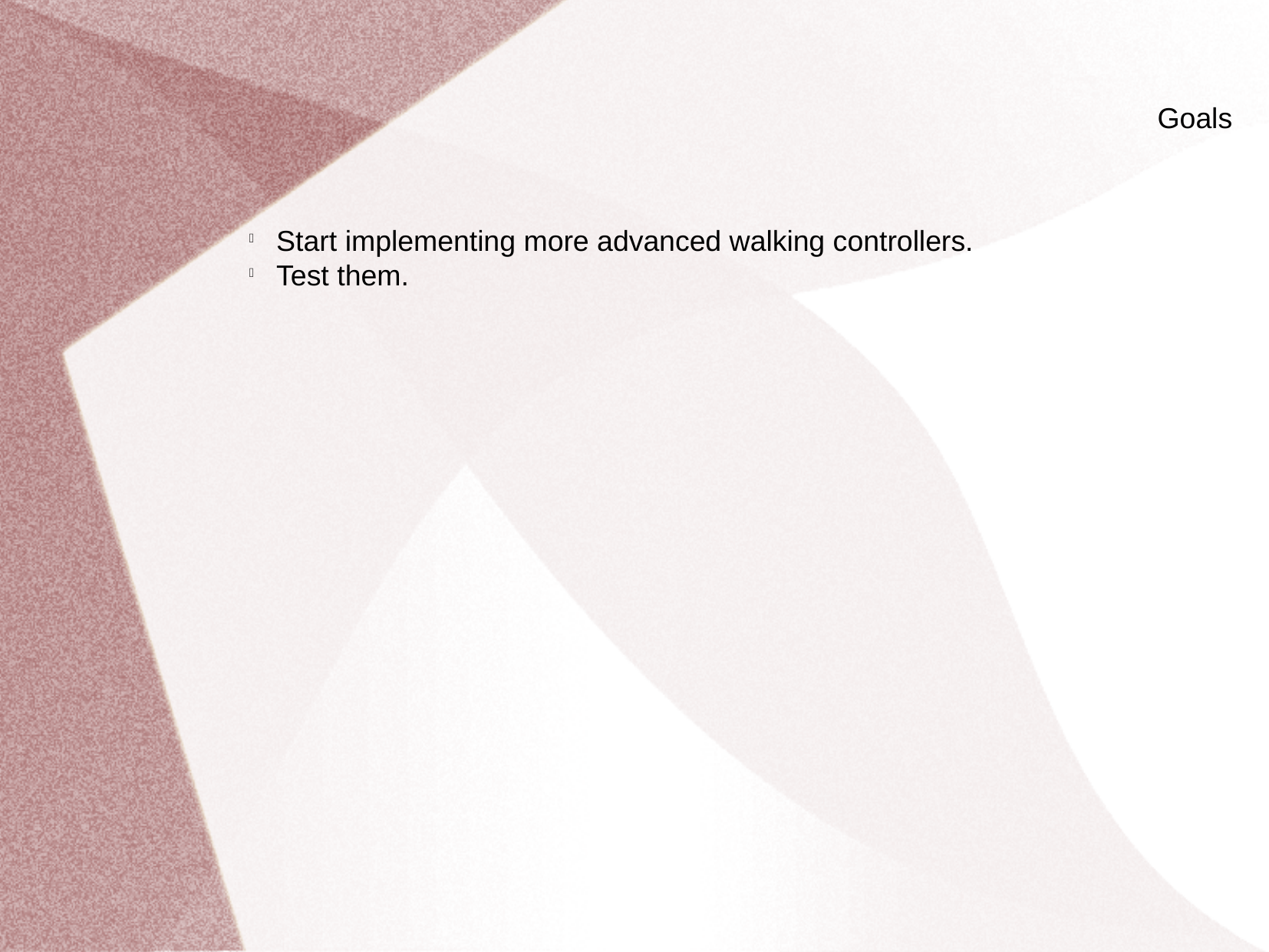

Goals
Start implementing more advanced walking controllers.
Test them.